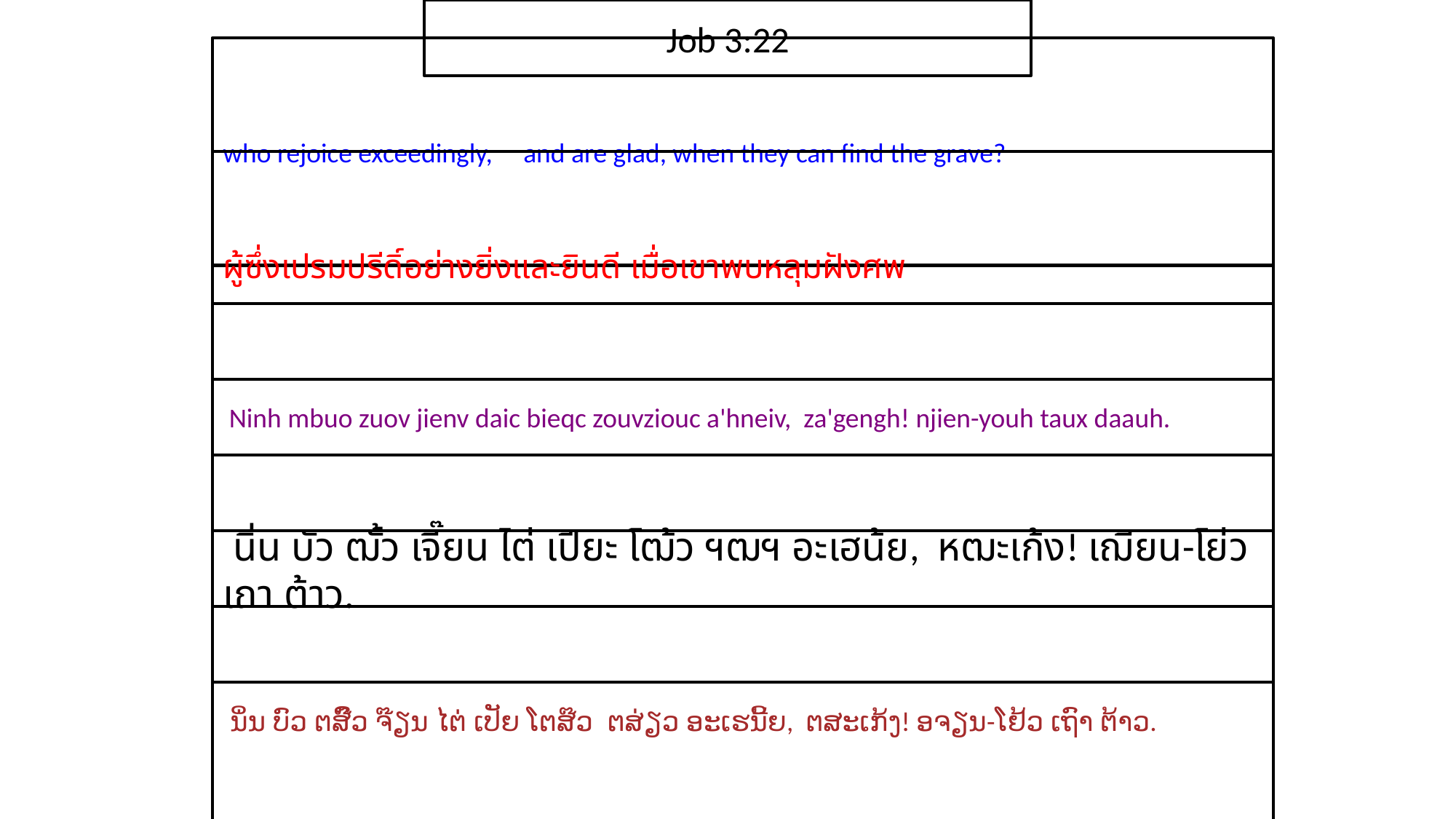

Job 3:22
who rejoice exceedingly,     and are glad, when they can find the grave?
ผู้​ซึ่ง​เปรม​ปรีดิ์​อย่าง​ยิ่งและ​ยินดี เมื่อ​เขา​พบ​หลุม​ฝัง​ศพ
 Ninh mbuo zuov jienv daic bieqc zouvziouc a'hneiv,  za'gengh! njien-youh taux daauh.
 นิ่น บัว ฒั้ว เจี๊ยน ไต่ เปียะ โฒ้ว ฯฒฯ อะเฮน้ย,  หฒะเก้ง! เฌียน-โย่ว เถา ต้าว.
 ນິ່ນ ບົວ ຕສົ໊ວ ຈ໊ຽນ ໄຕ່ ເປັຍ ໂຕສ໊ວ  ຕສ່ຽວ ອະເຮນີ້ຍ,  ຕສະເກ້ງ! ອຈຽນ-ໂຢ້ວ ເຖົາ ຕ້າວ.